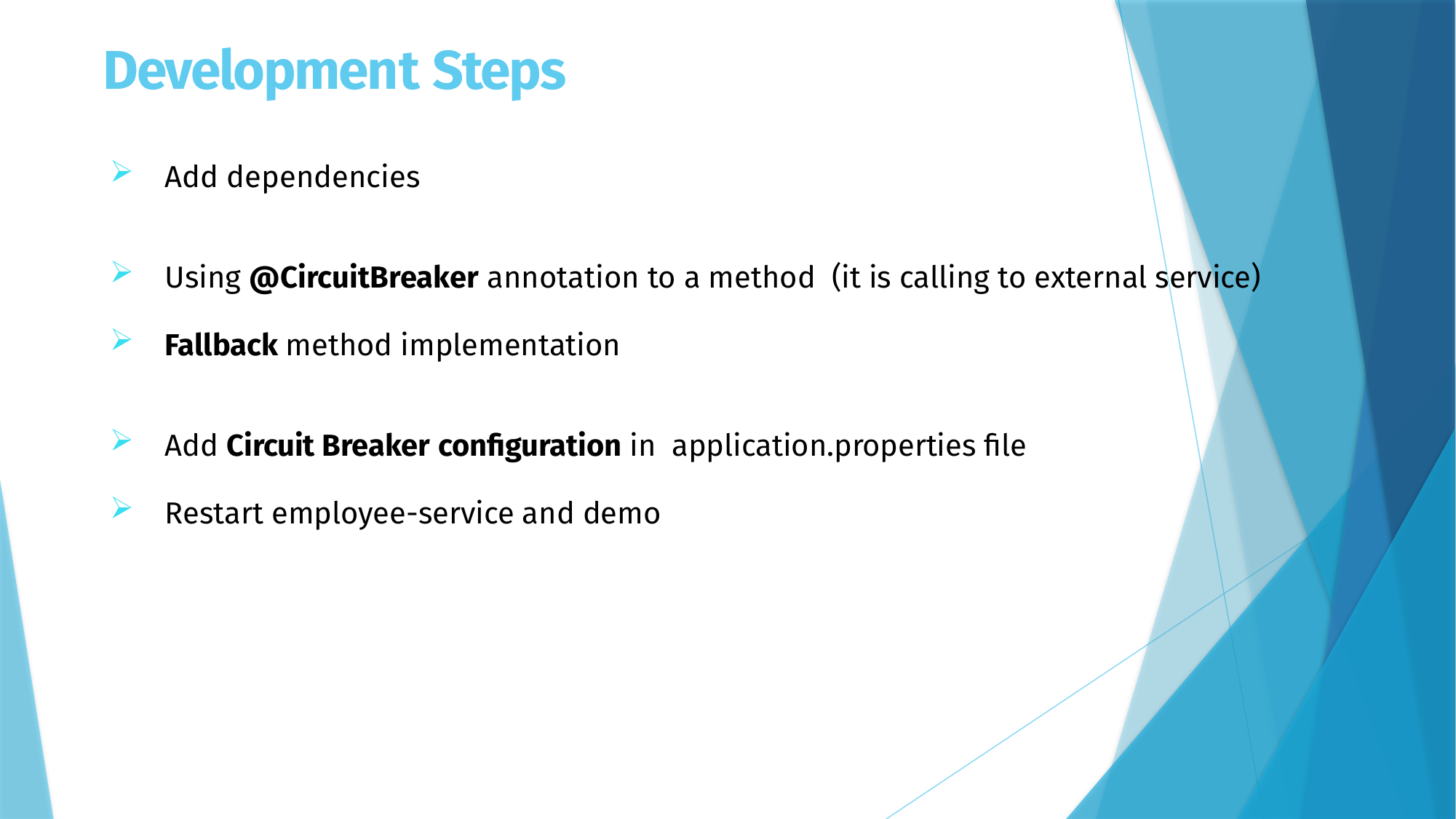

# Development Steps
Add dependencies
Using @CircuitBreaker annotation to a method  (it is calling to external service)
Fallback method implementation
Add Circuit Breaker configuration in  application.properties file
Restart employee-service and demo